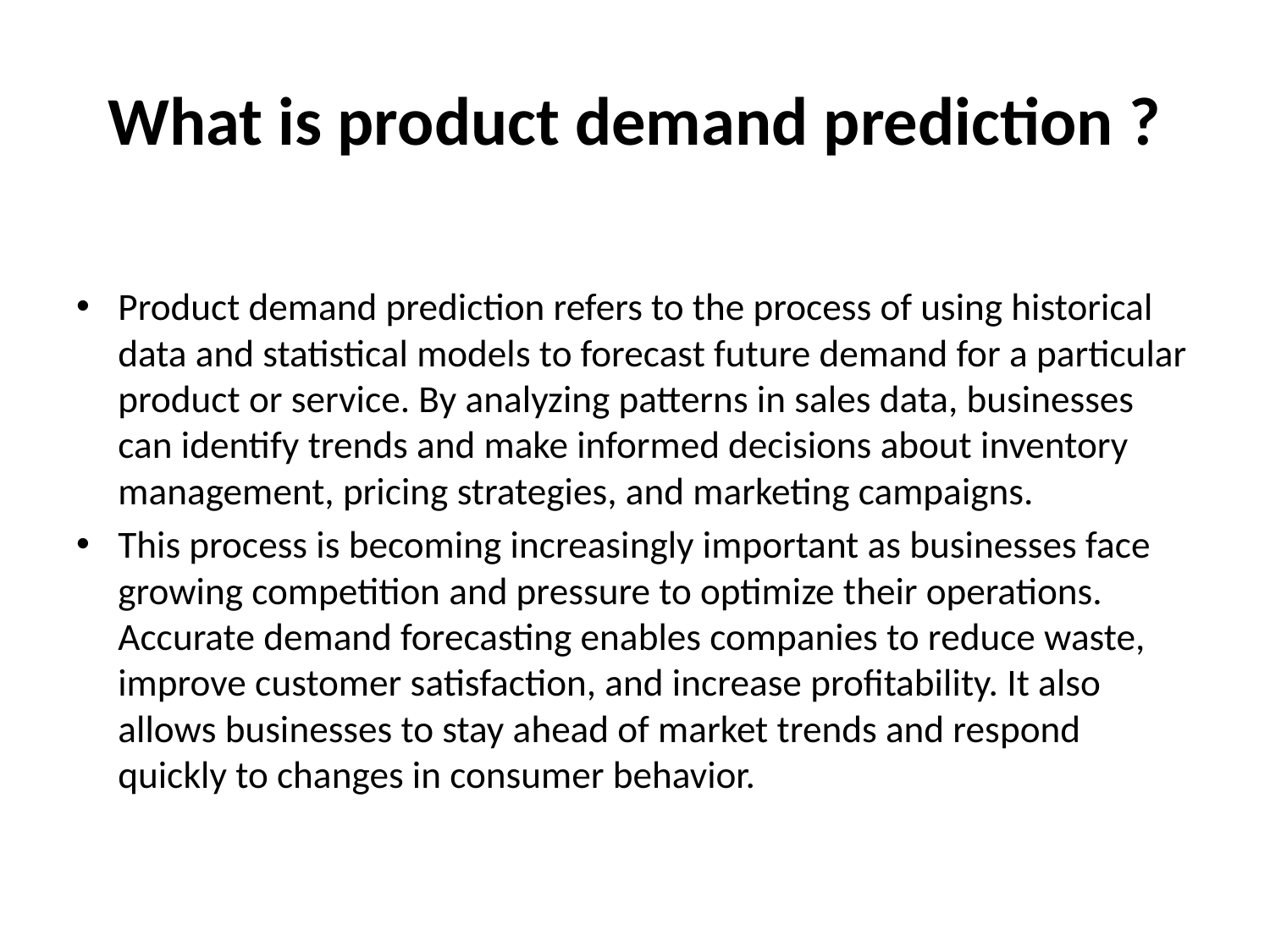

# What is product demand prediction ?

Product demand prediction refers to the process of using historical data and statistical models to forecast future demand for a particular product or service. By analyzing patterns in sales data, businesses can identify trends and make informed decisions about inventory management, pricing strategies, and marketing campaigns.
This process is becoming increasingly important as businesses face growing competition and pressure to optimize their operations. Accurate demand forecasting enables companies to reduce waste, improve customer satisfaction, and increase profitability. It also allows businesses to stay ahead of market trends and respond quickly to changes in consumer behavior.